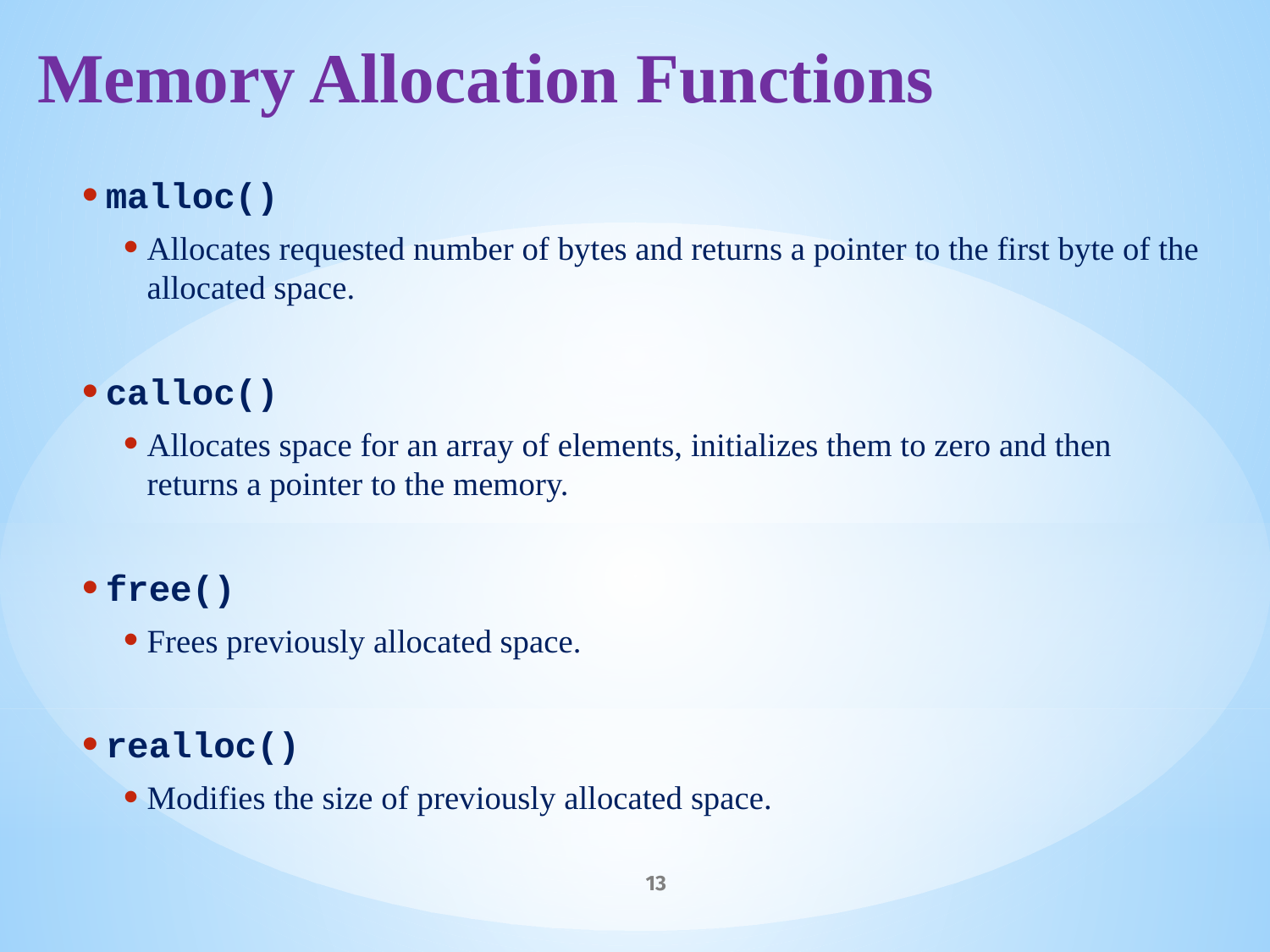

# Memory Allocation Functions
malloc()
Allocates requested number of bytes and returns a pointer to the first byte of the allocated space.

calloc()
Allocates space for an array of elements, initializes them to zero and then returns a pointer to the memory.

free()
Frees previously allocated space.

realloc()
Modifies the size of previously allocated space.

13